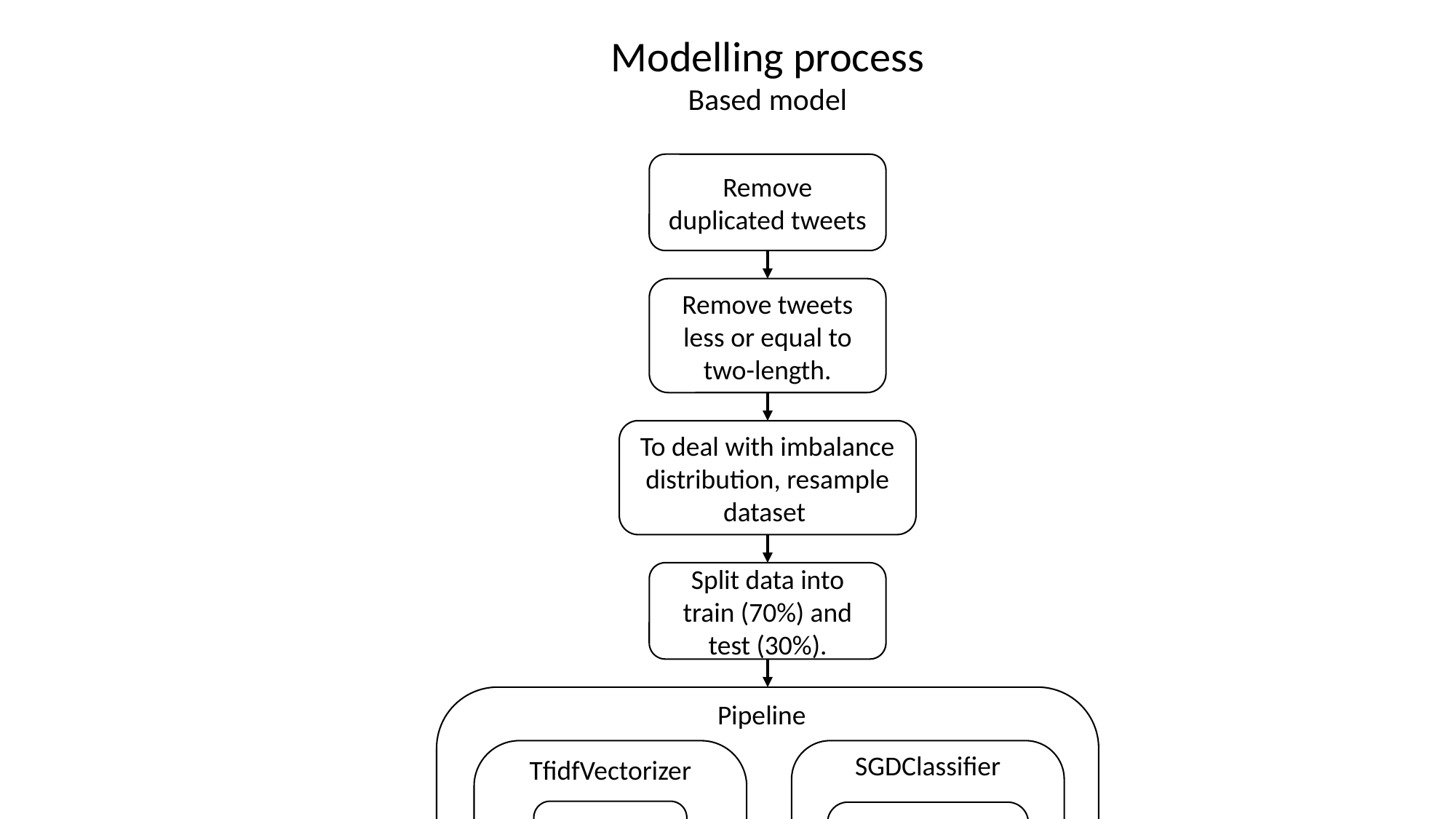

Modelling process
Based model
Remove duplicated tweets
Remove tweets less or equal to two-length.
To deal with imbalance distribution, resample dataset
Split data into train (70%) and test (30%).

Pipeline

TfidfVectorizer
Default
n-gram = 1
Default
TDF = True

SGDClassifier
With
loss = 'hinge’ for linear SVM